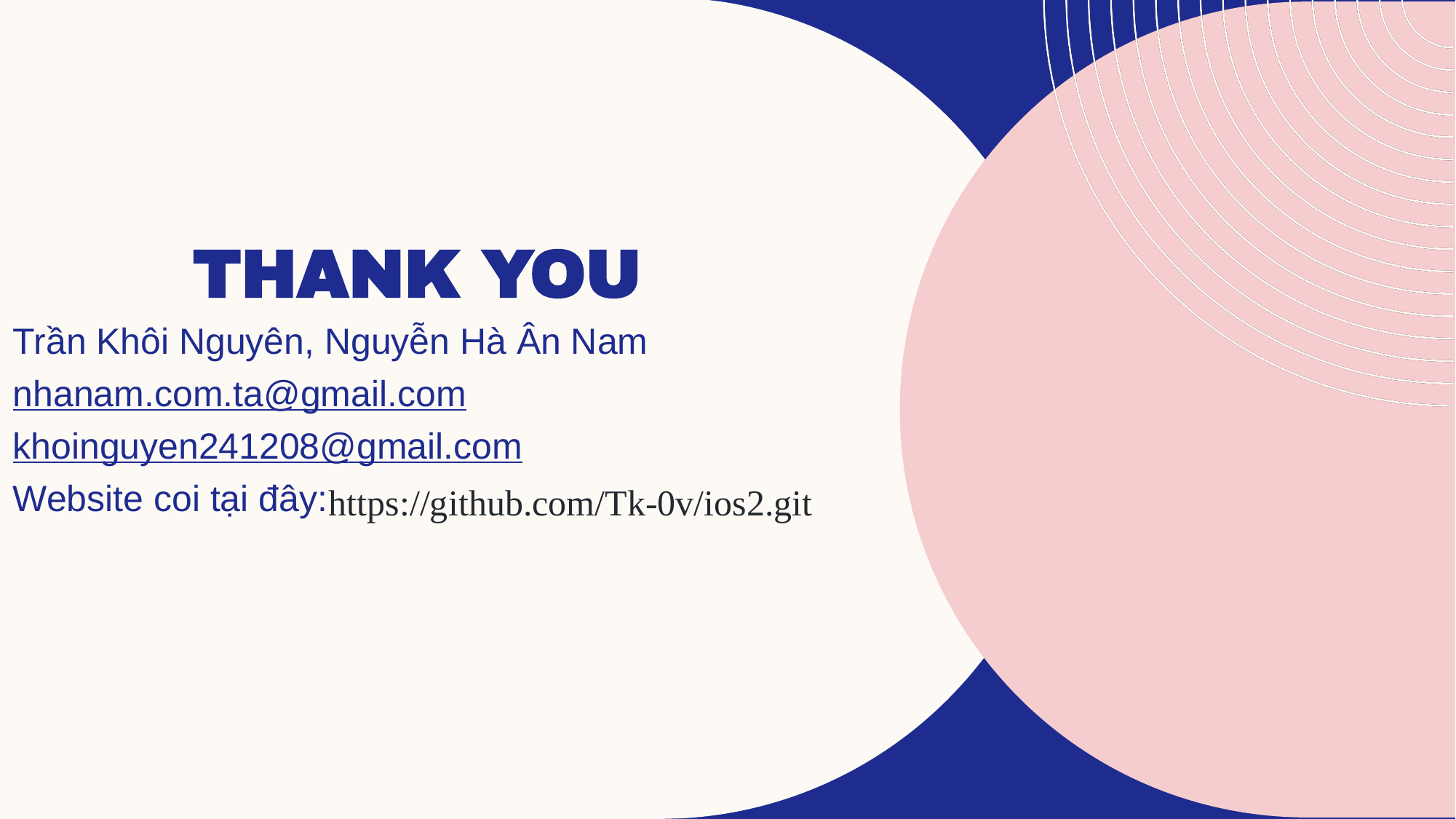

# THANK YOU
Trần Khôi Nguyên, Nguyễn Hà Ân Nam
nhanam.com.ta@gmail.com
khoinguyen241208@gmail.com
Website coi tại đây:
https://github.com/Tk-0v/ios2.git